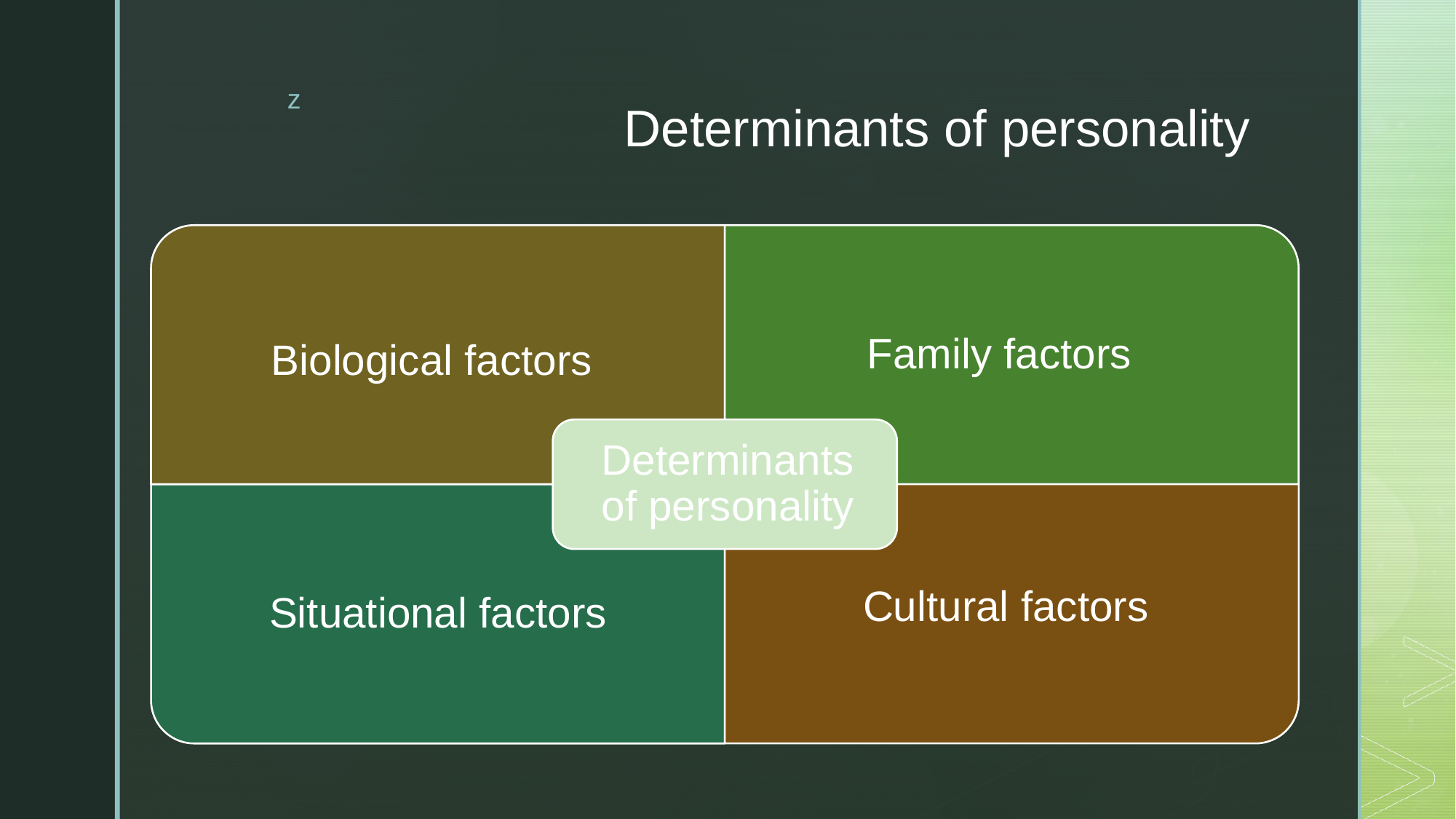

# Determinants of personality
Biological factors
Family factors
Situational factors
Cultural factors
Determinants of personality